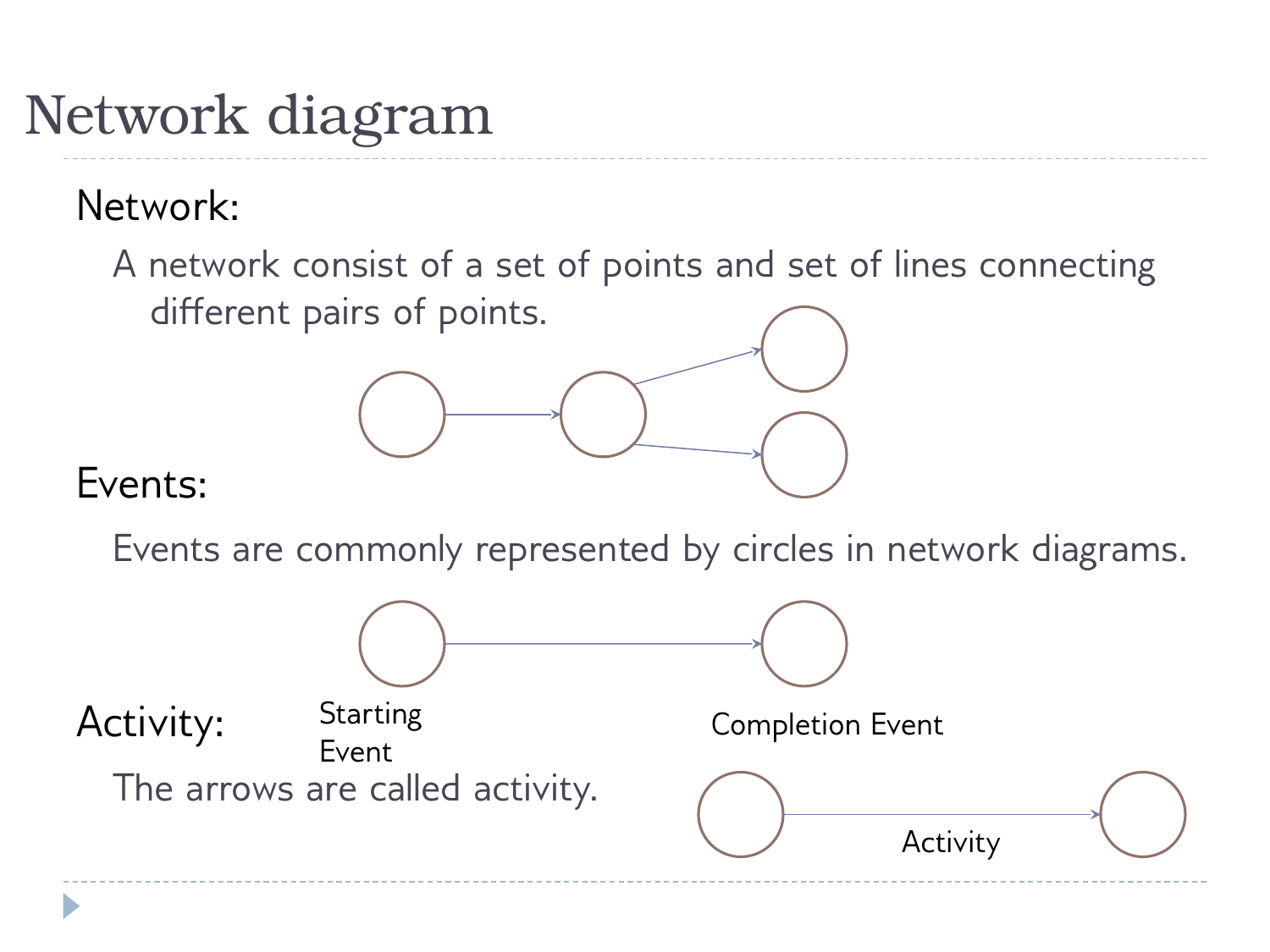

# Network diagram
Network:
A network consist of a set of points and set of lines connecting different pairs of points.

Events:
	Events are commonly represented by circles in network diagrams.

Activity:
	The arrows are called activity.

Starting Event
Completion Event

Activity